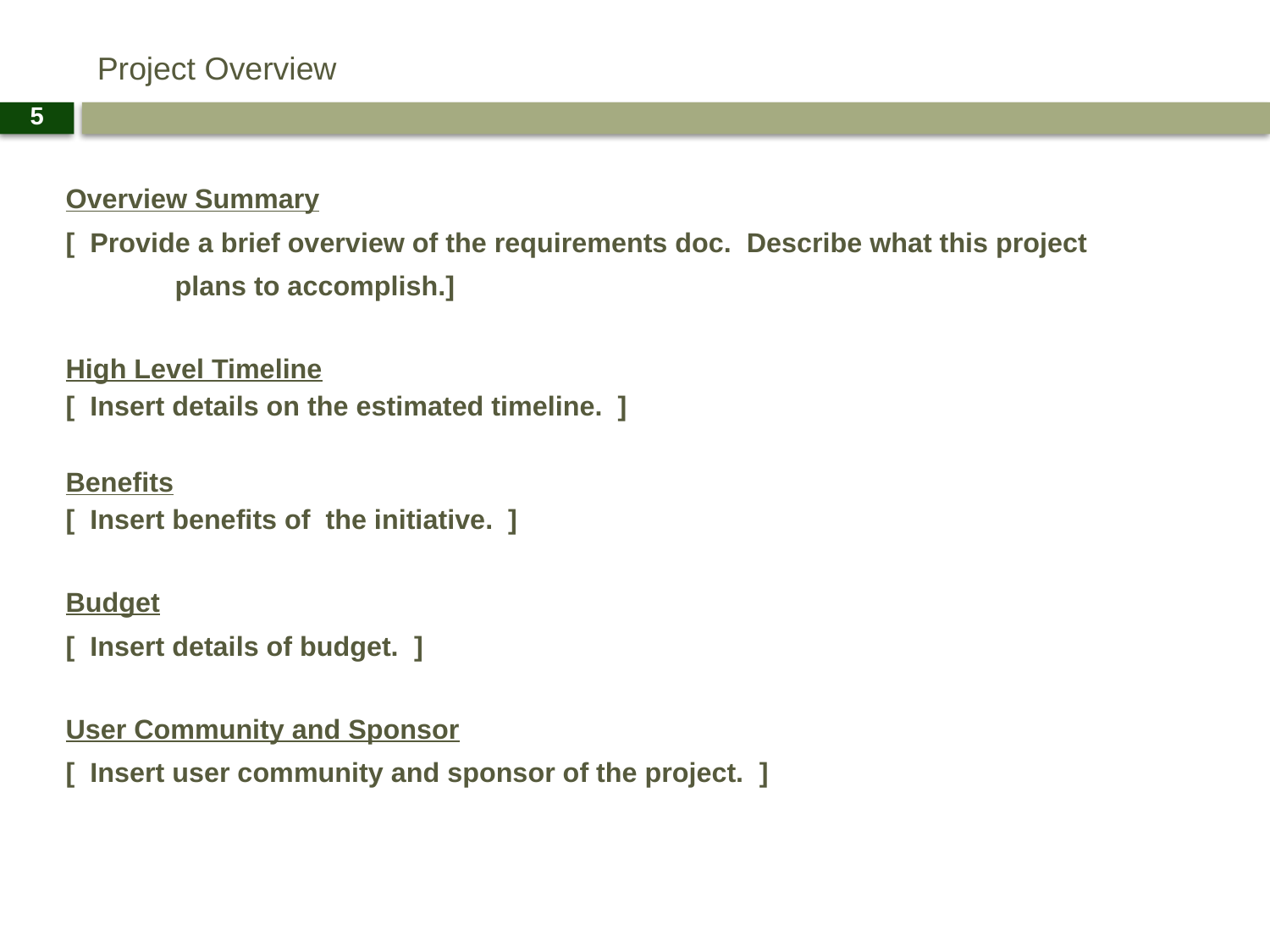

# Project Overview
5

Overview Summary
[  Provide a brief overview of the requirements doc.  Describe what this project
	plans to accomplish.]

High Level Timeline
[  Insert details on the estimated timeline.  ]

Benefits
[  Insert benefits of  the initiative.  ]

Budget
[  Insert details of budget.  ]

User Community and Sponsor
[  Insert user community and sponsor of the project.  ]